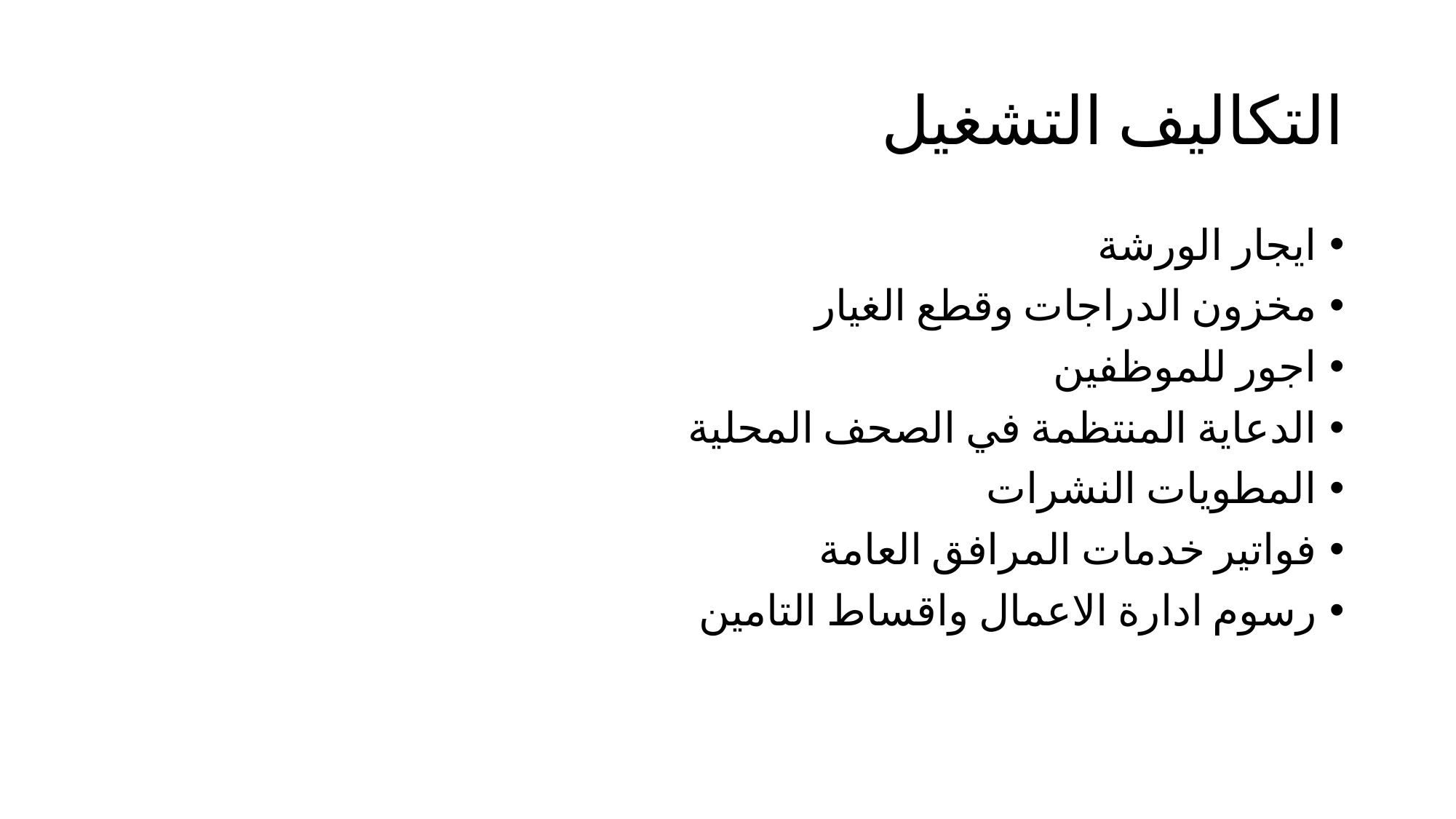

# التكاليف التشغيل
ايجار الورشة
مخزون الدراجات وقطع الغيار
اجور للموظفين
الدعاية المنتظمة في الصحف المحلية
المطويات النشرات
فواتير خدمات المرافق العامة
رسوم ادارة الاعمال واقساط التامين